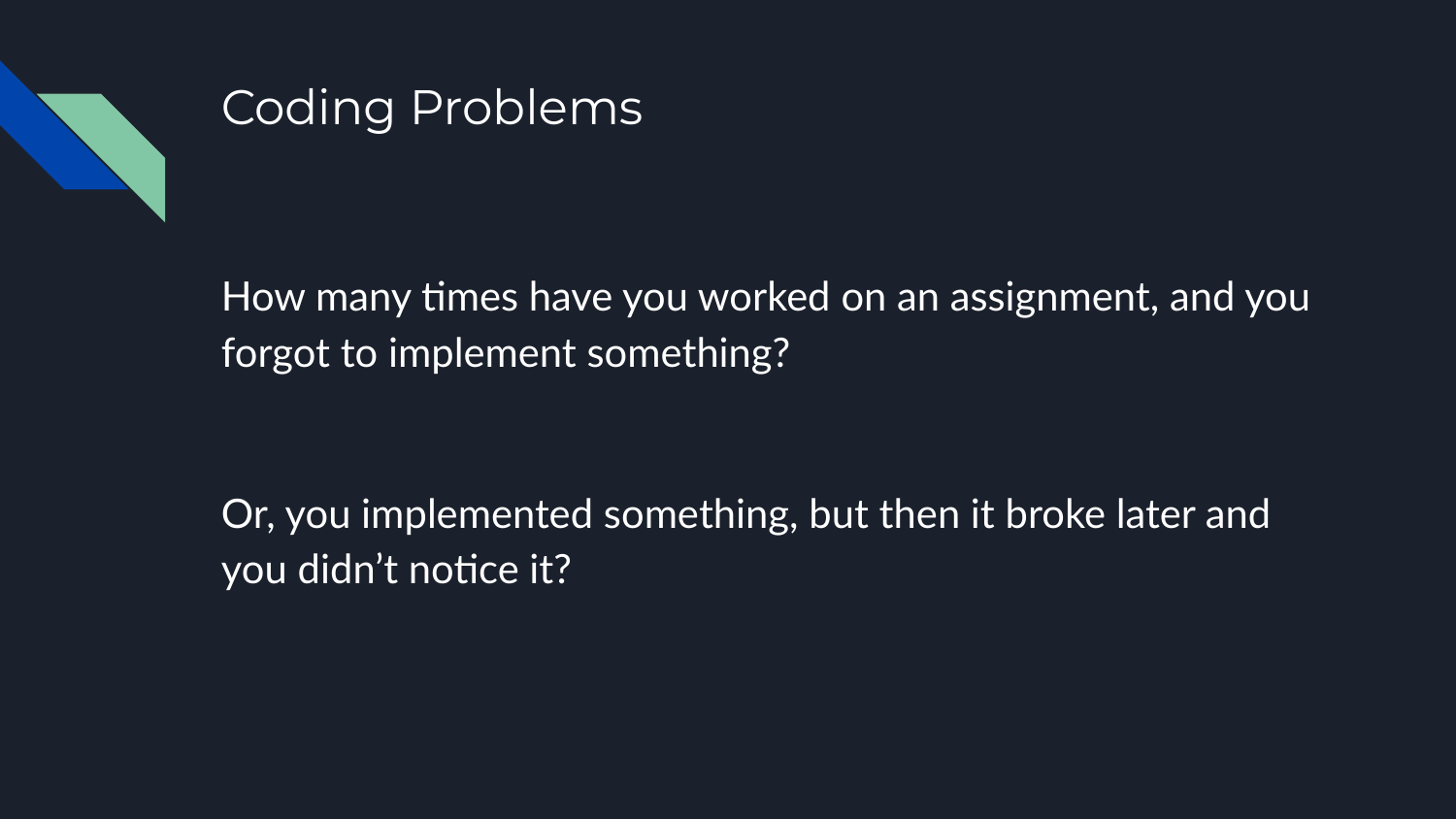

# Coding Problems
How many times have you worked on an assignment, and you forgot to implement something?

Or, you implemented something, but then it broke later and you didn’t notice it?